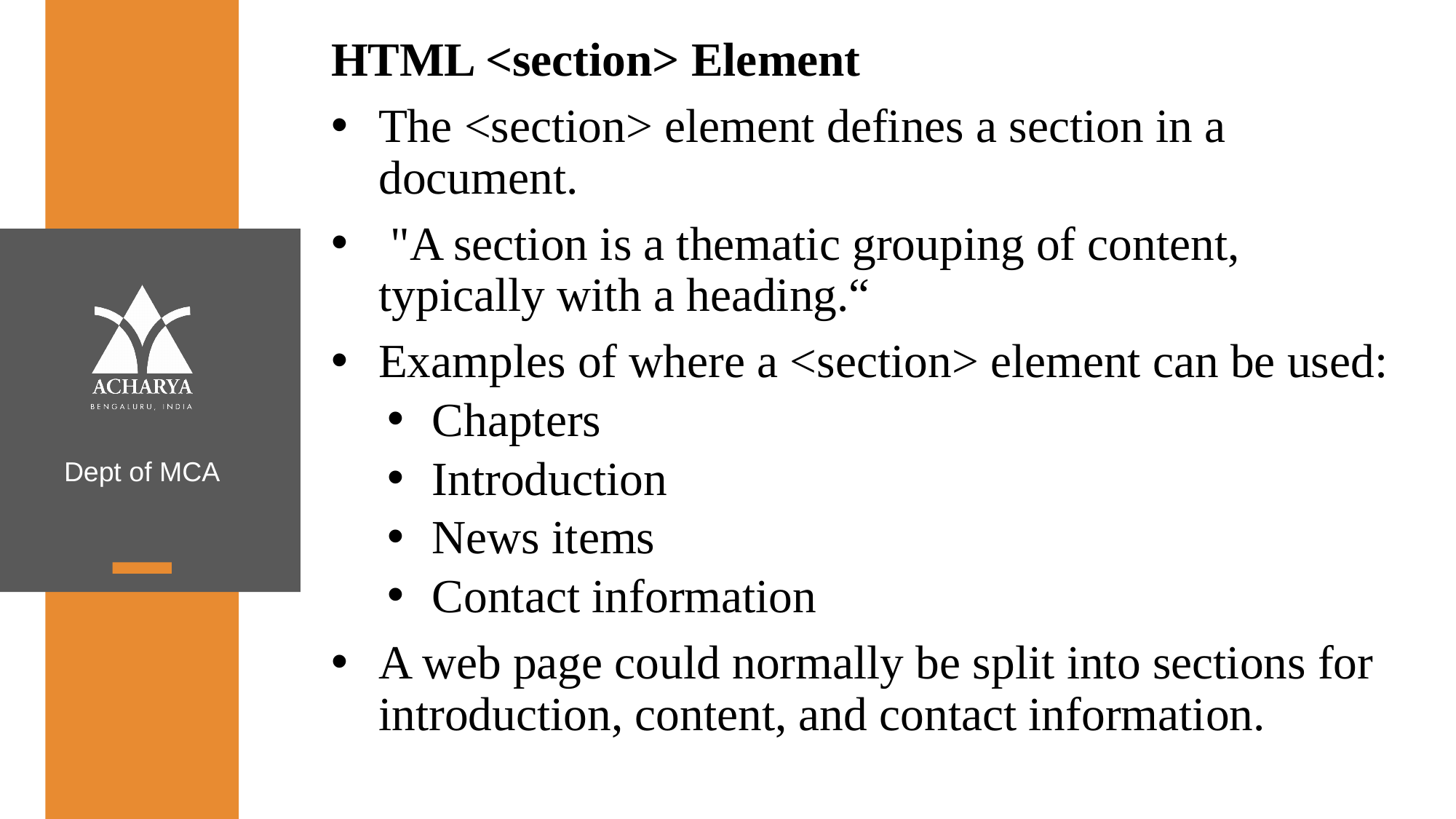

HTML <section> Element
The <section> element defines a section in a document.
 "A section is a thematic grouping of content, typically with a heading.“
Examples of where a <section> element can be used:
Chapters
Introduction
News items
Contact information
A web page could normally be split into sections for introduction, content, and contact information.